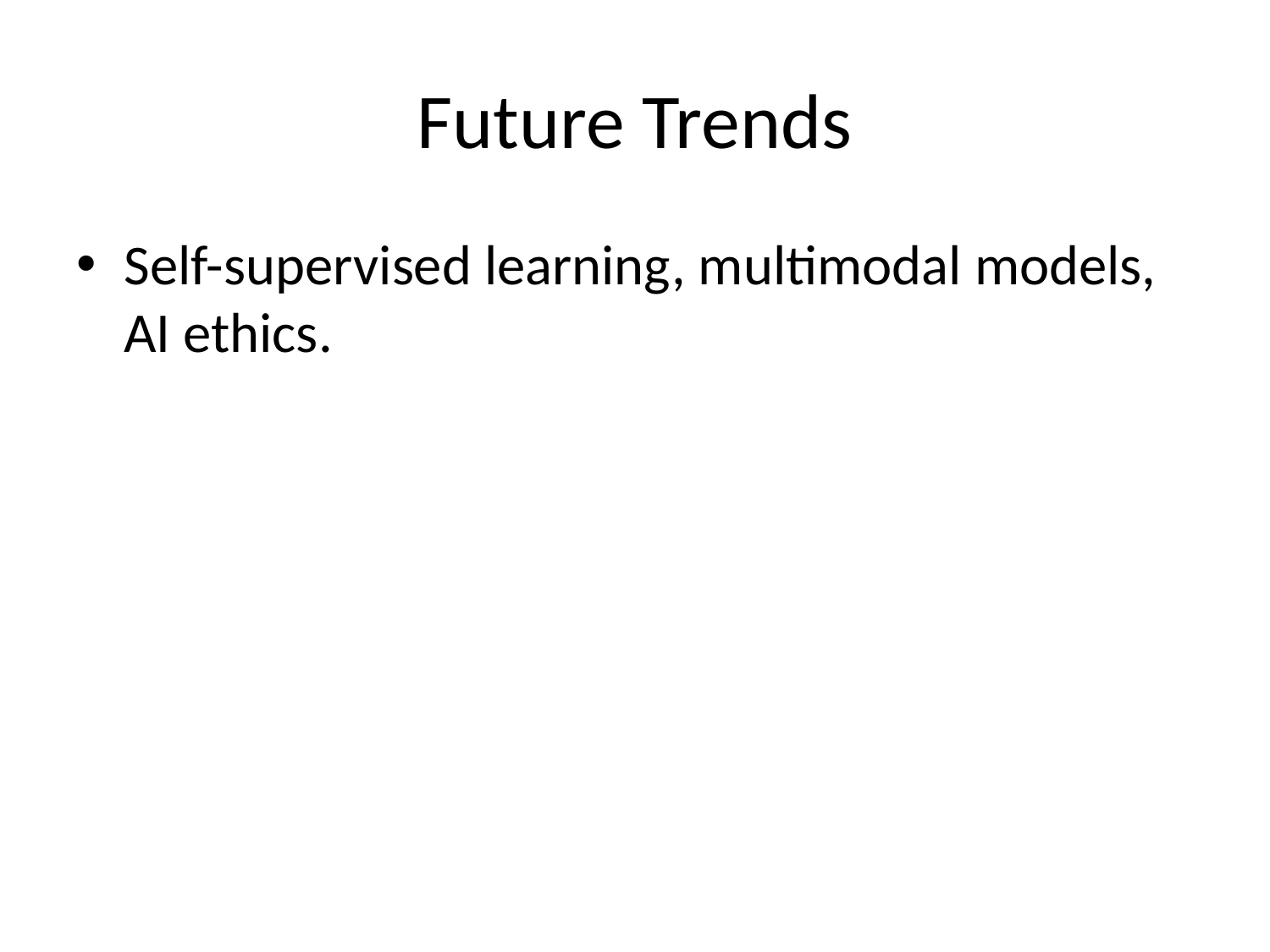

# Future Trends
Self-supervised learning, multimodal models, AI ethics.